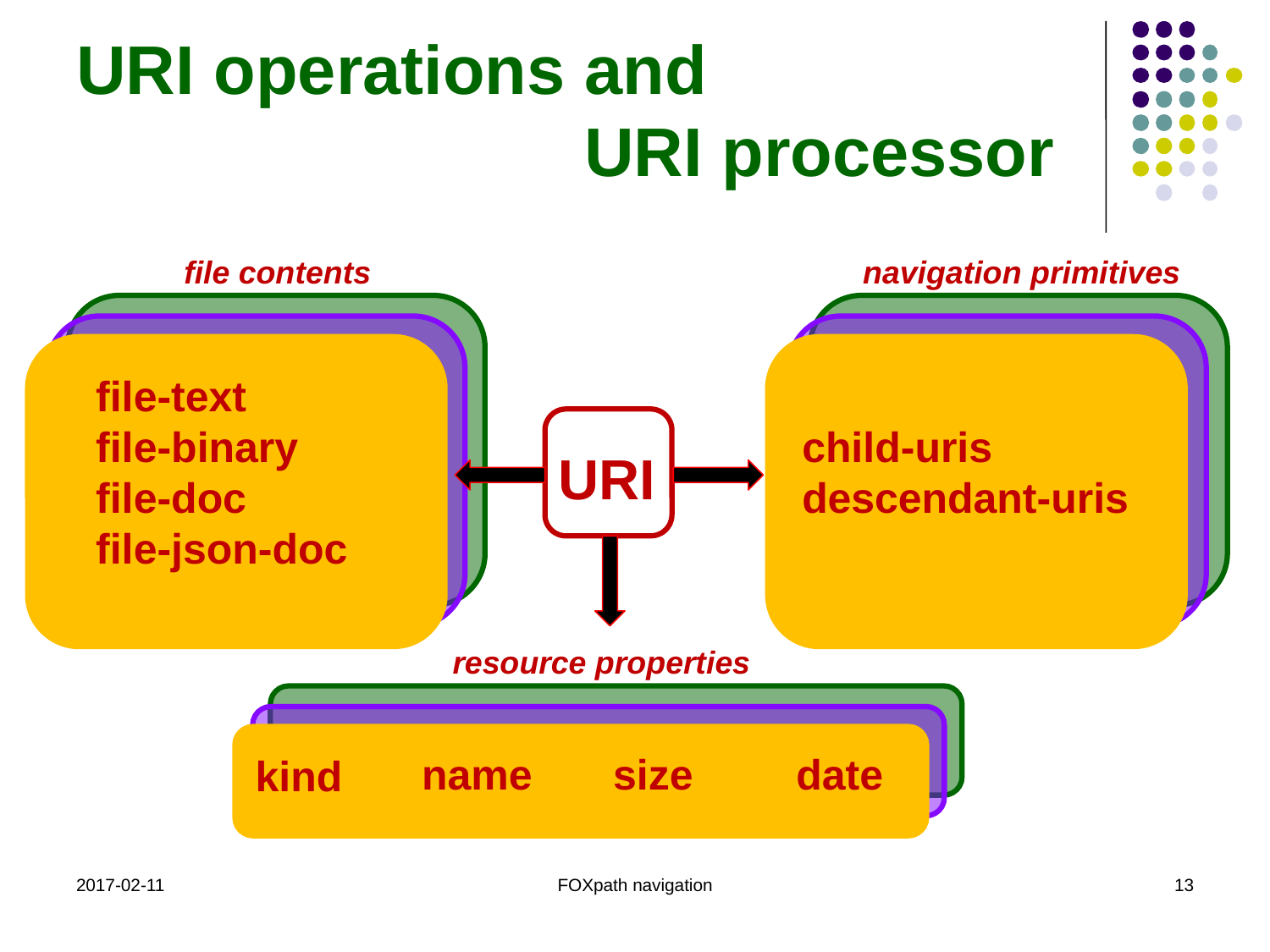

# URI operations and URI processor
file contents
navigation primitives

    file-text
    file-binary
    file-doc
    file-json-doc

child-uris
descendant-uris

URI

resource properties

name
size
date
kind
2017-02-11
FOXpath navigation
13